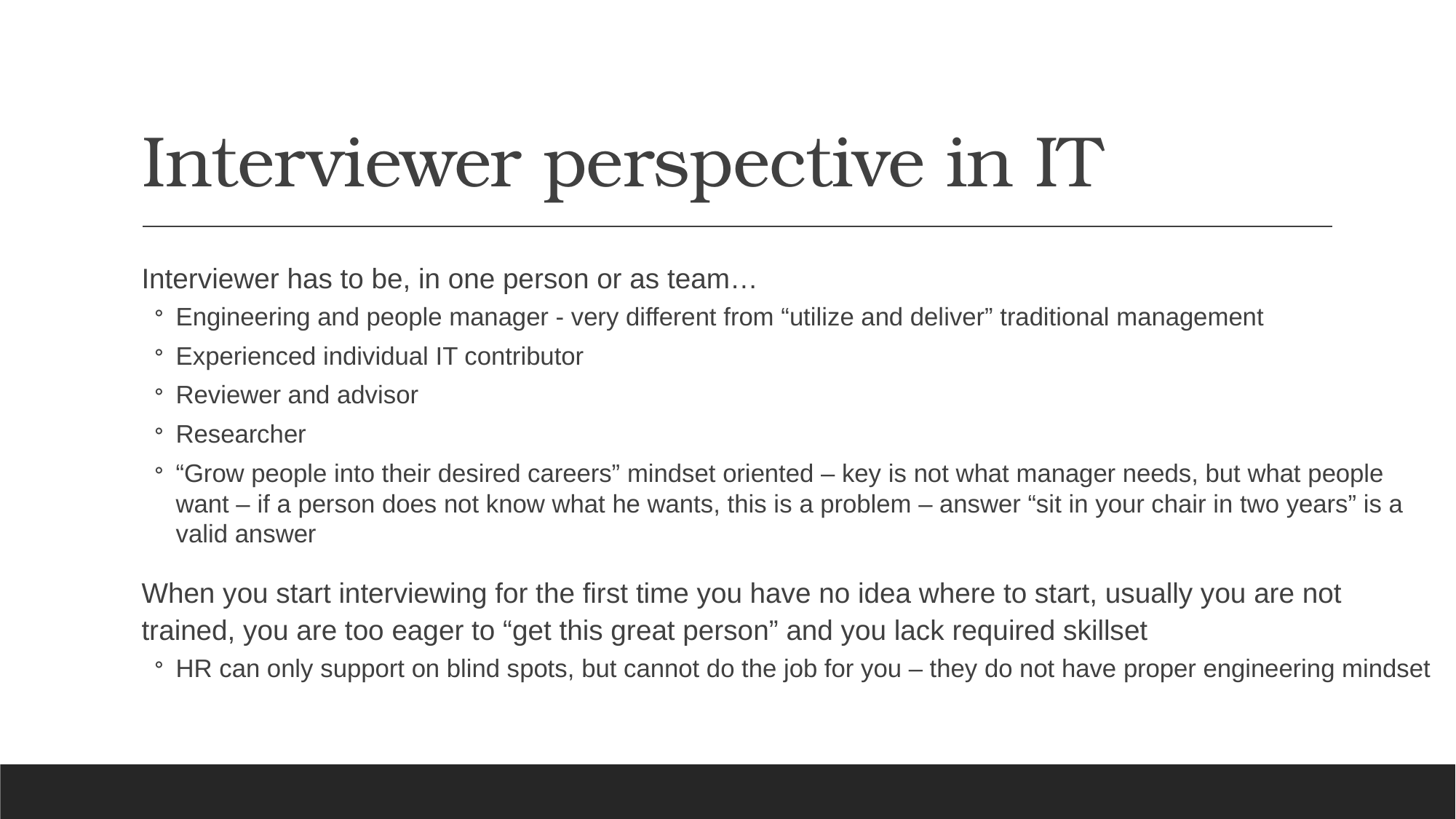

# Interviewer perspective in IT
Interviewer has to be, in one person or as team…
Engineering and people manager - very different from “utilize and deliver” traditional management
Experienced individual IT contributor
Reviewer and advisor
Researcher
“Grow people into their desired careers” mindset oriented – key is not what manager needs, but what people want – if a person does not know what he wants, this is a problem – answer “sit in your chair in two years” is a valid answer
When you start interviewing for the first time you have no idea where to start, usually you are not trained, you are too eager to “get this great person” and you lack required skillset
HR can only support on blind spots, but cannot do the job for you – they do not have proper engineering mindset